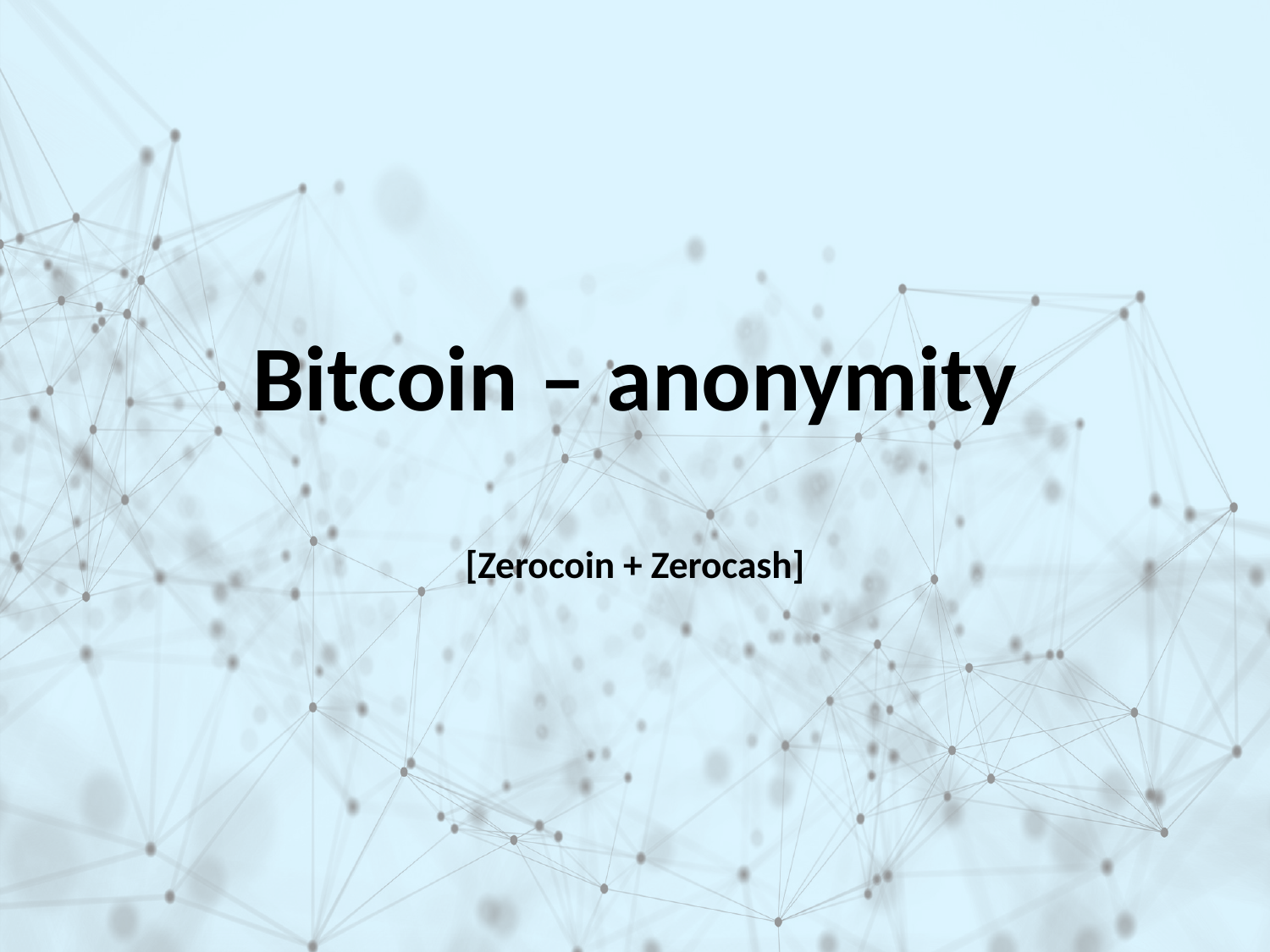

# Bitcoin – anonymity [Zerocoin + Zerocash]